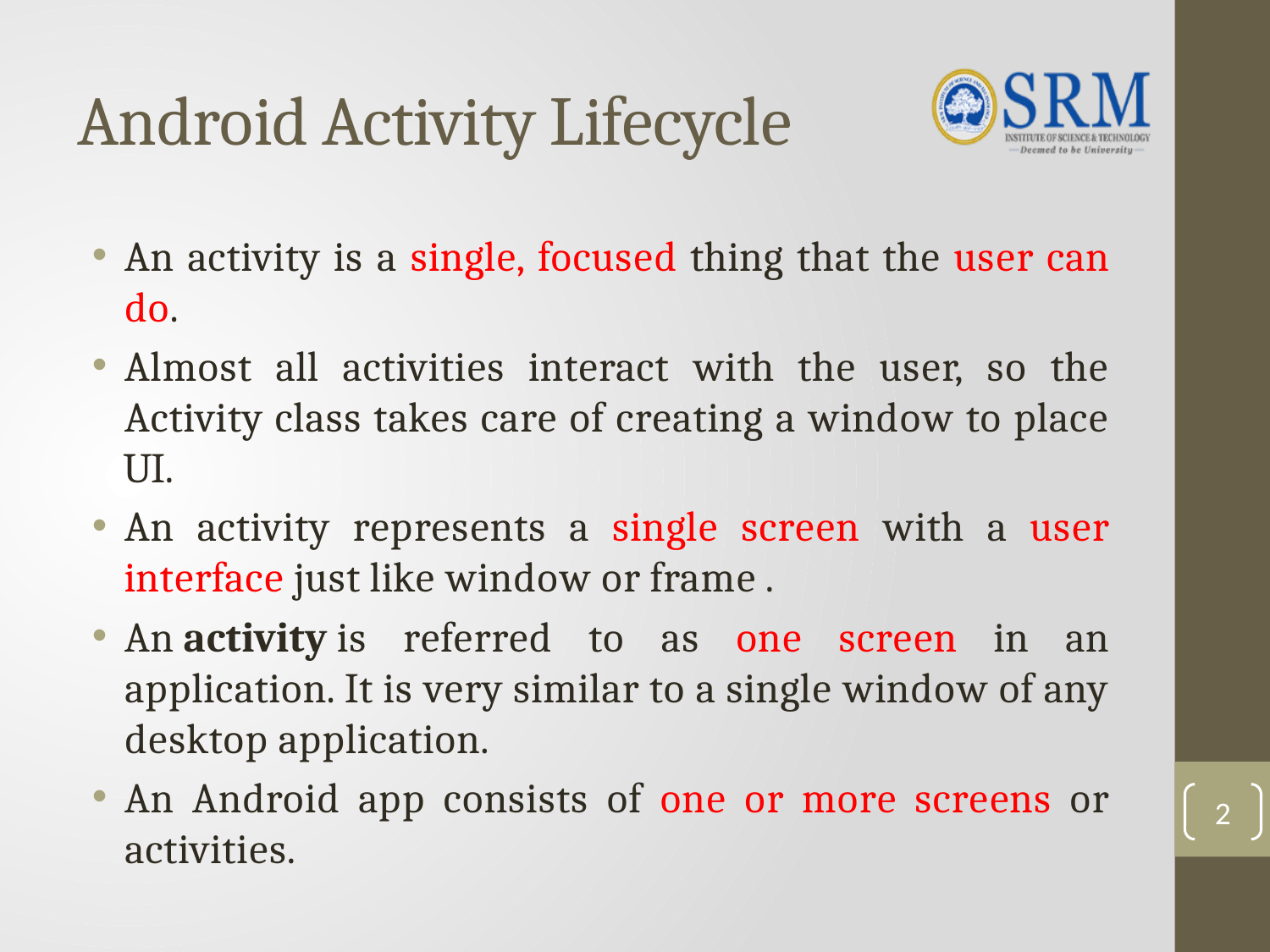

# Android Activity Lifecycle
An activity is a single, focused thing that the user can do.
Almost all activities interact with the user, so the Activity class takes care of creating a window to place UI.
An activity represents a single screen with a user interface just like window or frame .
An activity is referred to as one screen in an application. It is very similar to a single window of any desktop application.
An Android app consists of one or more screens or activities.
2